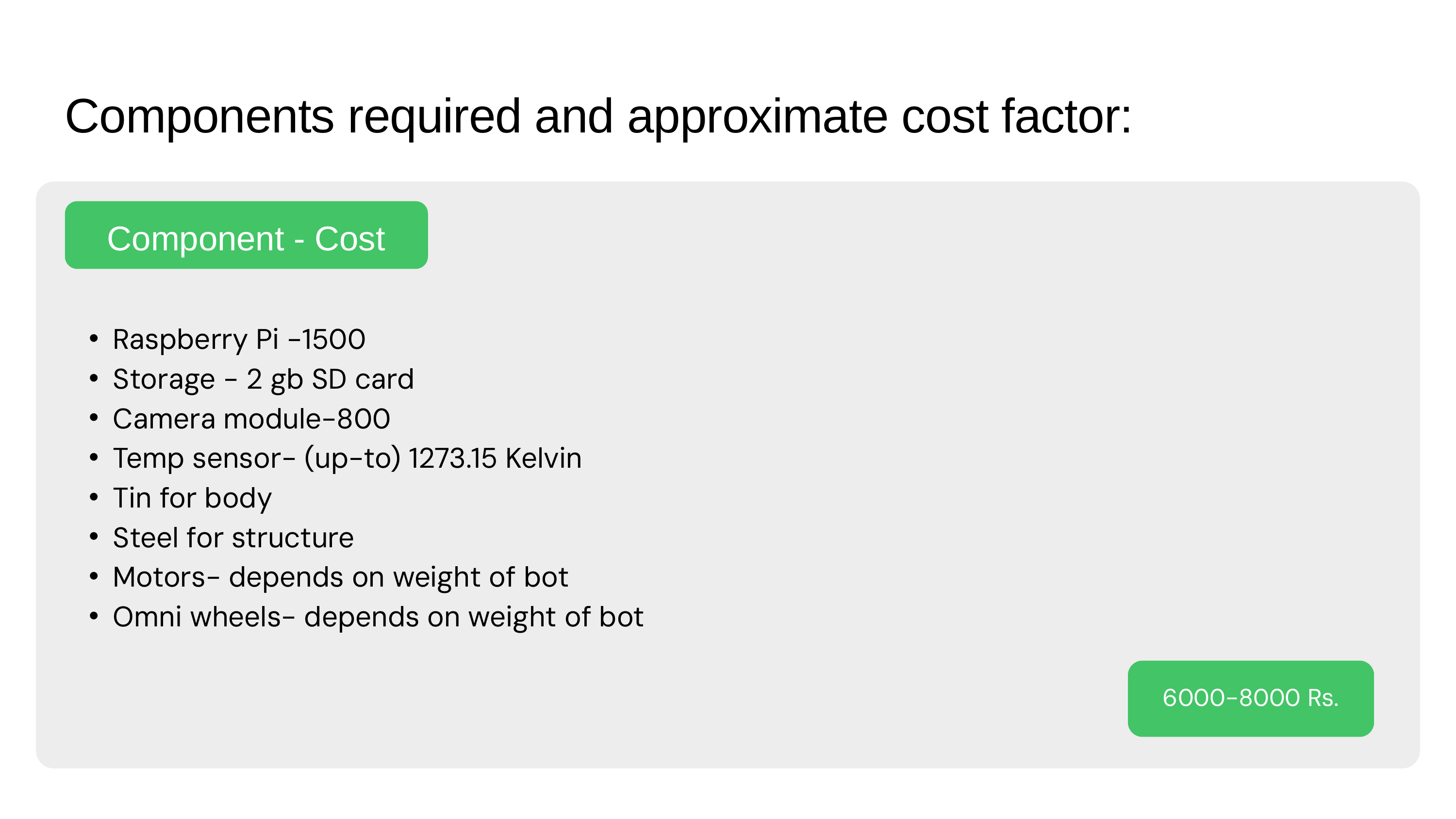

Components required and approximate cost factor:

Component - Cost
Raspberry Pi -1500
Storage - 2 gb SD card
Camera module-800
Temp sensor- (up-to) 1273.15 Kelvin
Tin for body
Steel for structure
Motors- depends on weight of bot
Omni wheels- depends on weight of bot

6000-8000 Rs.